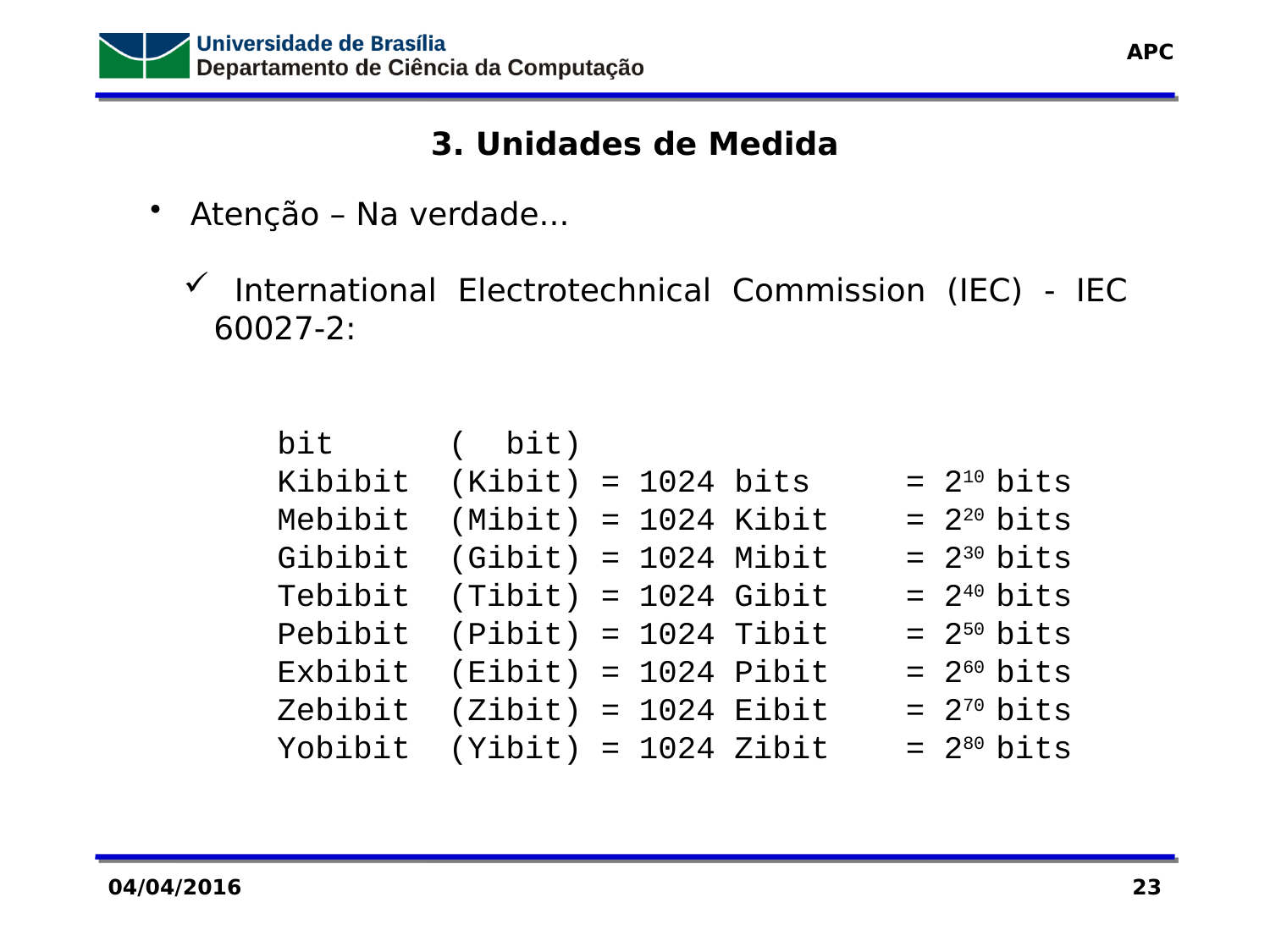

3. Unidades de Medida

 Atenção – Na verdade...

 International Electrotechnical Commission (IEC) - IEC 60027-2:

bit      (  bit)
Kibibit  (Kibit) = 1024 bits     = 210 bits
Mebibit  (Mibit) = 1024 Kibit    = 220 bits
Gibibit  (Gibit) = 1024 Mibit    = 230 bits
Tebibit  (Tibit) = 1024 Gibit    = 240 bits
Pebibit  (Pibit) = 1024 Tibit    = 250 bits
Exbibit  (Eibit) = 1024 Pibit    = 260 bits
Zebibit  (Zibit) = 1024 Eibit    = 270 bits
Yobibit  (Yibit) = 1024 Zibit    = 280 bits
04/04/2016
23